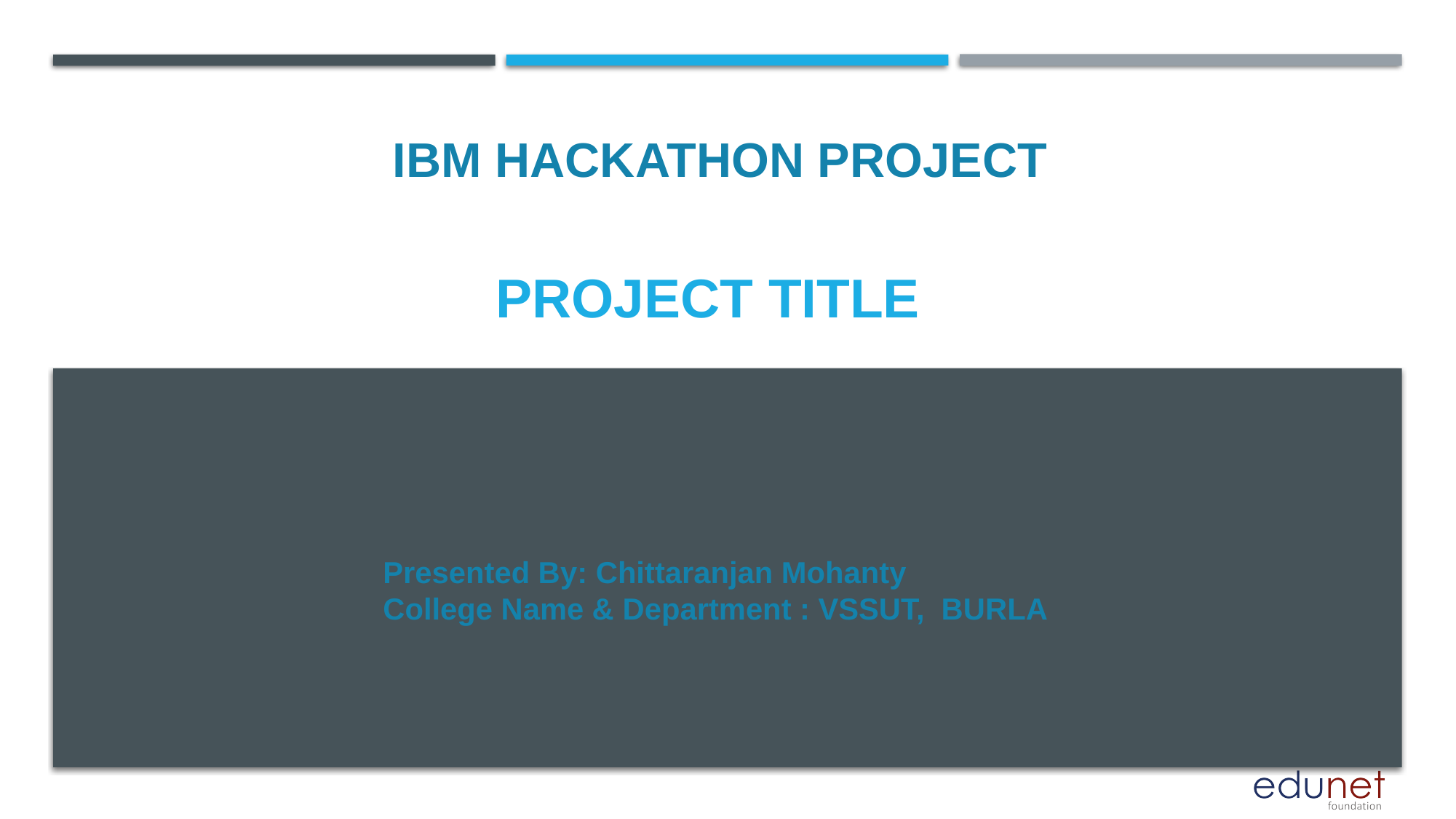

IBM HACKATHON PROJECT
# PROJECT TITLE
Presented By: Chittaranjan Mohanty
College Name & Department : VSSUT,  BURLA